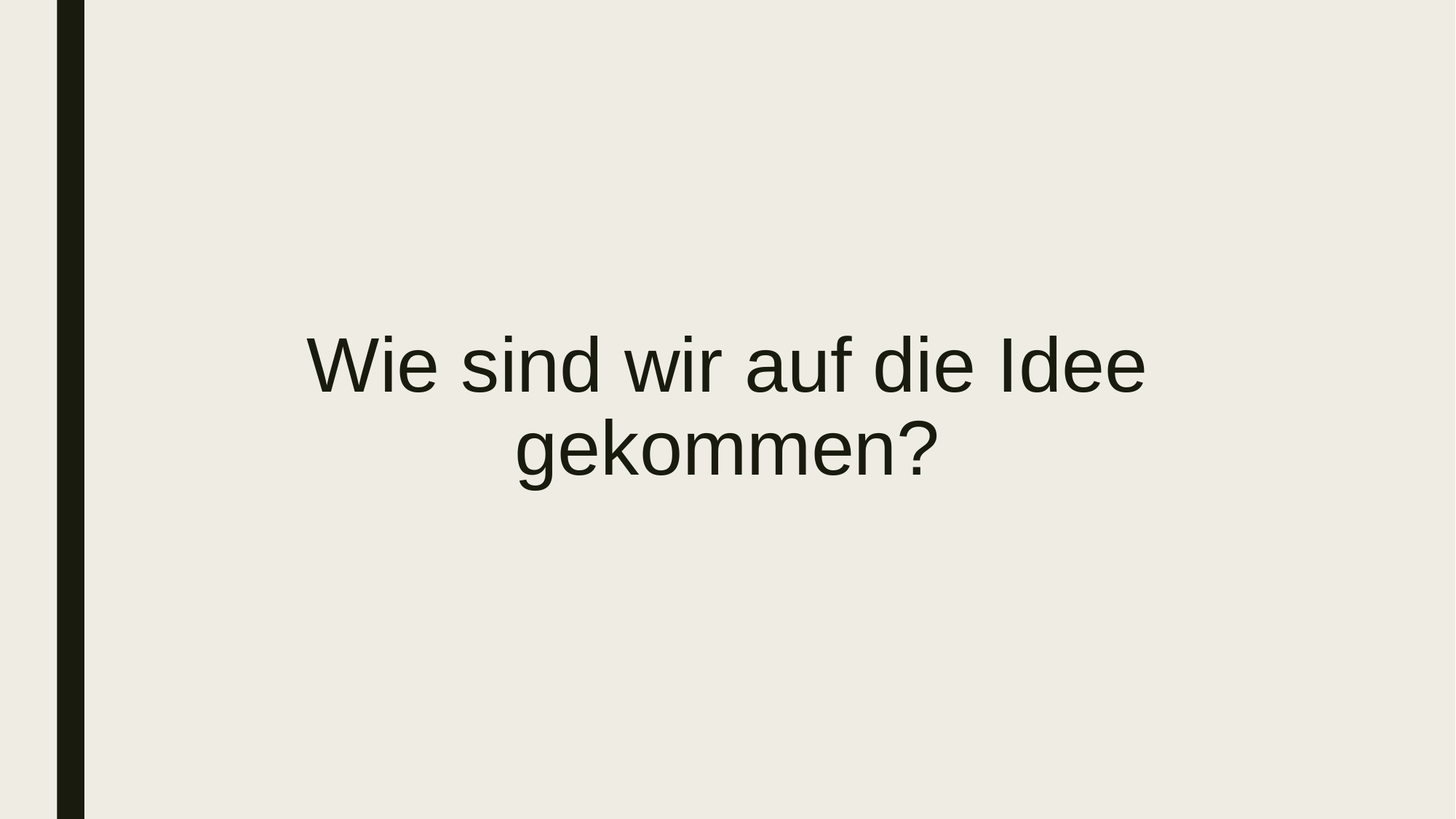

# Wie sind wir auf die Idee gekommen?